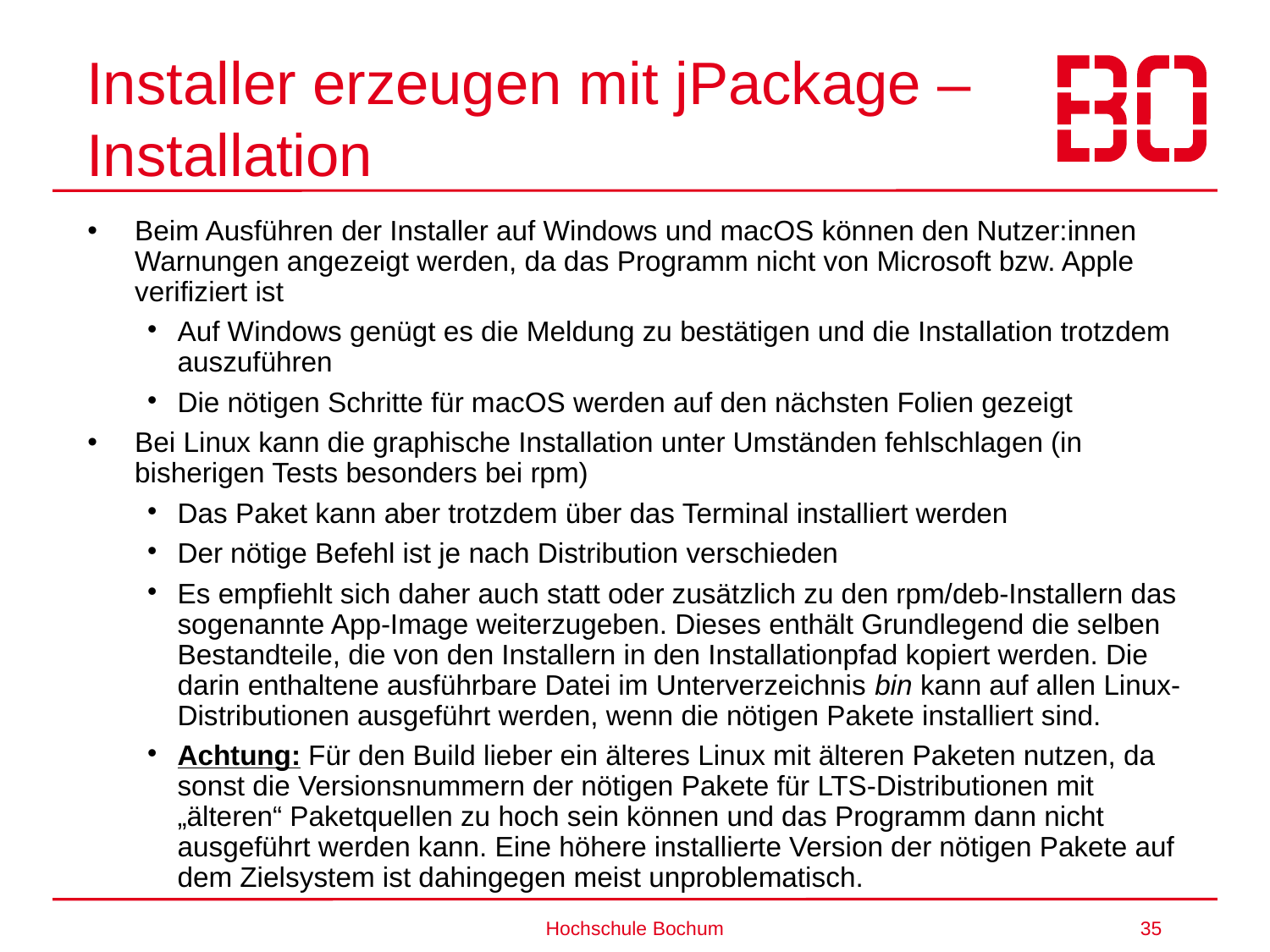

# Installer erzeugen mit jPackage – Installation

Beim Ausführen der Installer auf Windows und macOS können den Nutzer:innen Warnungen angezeigt werden, da das Programm nicht von Microsoft bzw. Apple verifiziert ist
Auf Windows genügt es die Meldung zu bestätigen und die Installation trotzdem auszuführen
Die nötigen Schritte für macOS werden auf den nächsten Folien gezeigt
Bei Linux kann die graphische Installation unter Umständen fehlschlagen (in bisherigen Tests besonders bei rpm)
Das Paket kann aber trotzdem über das Terminal installiert werden
Der nötige Befehl ist je nach Distribution verschieden
Es empfiehlt sich daher auch statt oder zusätzlich zu den rpm/deb-Installern das sogenannte App-Image weiterzugeben. Dieses enthält Grundlegend die selben Bestandteile, die von den Installern in den Installationpfad kopiert werden. Die darin enthaltene ausführbare Datei im Unterverzeichnis bin kann auf allen Linux-Distributionen ausgeführt werden, wenn die nötigen Pakete installiert sind.
Achtung: Für den Build lieber ein älteres Linux mit älteren Paketen nutzen, da sonst die Versionsnummern der nötigen Pakete für LTS-Distributionen mit „älteren“ Paketquellen zu hoch sein können und das Programm dann nicht ausgeführt werden kann. Eine höhere installierte Version der nötigen Pakete auf dem Zielsystem ist dahingegen meist unproblematisch.
Hochschule Bochum

35